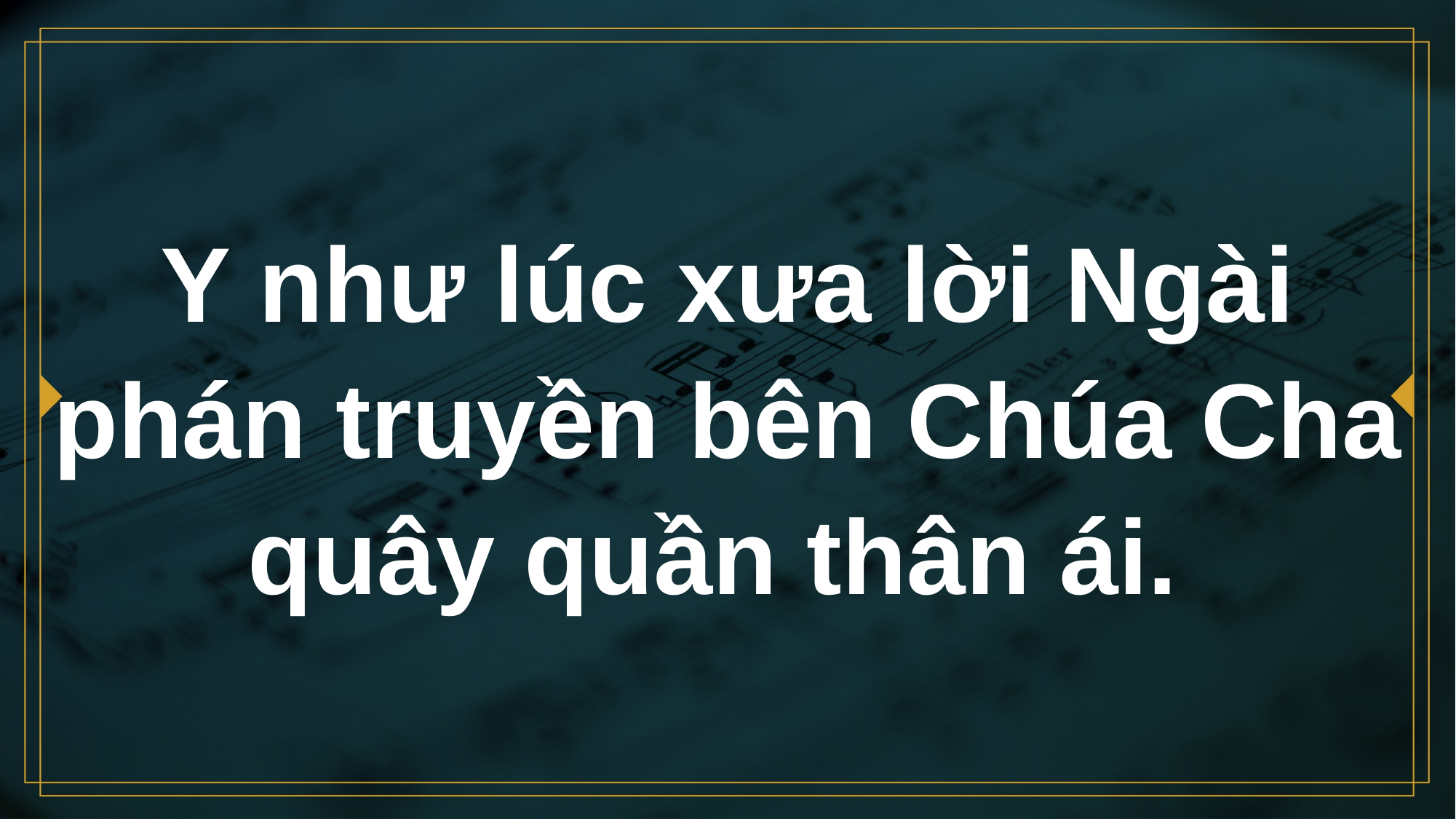

# Y như lúc xưa lời Ngài phán truyền bên Chúa Cha quây quần thân ái.